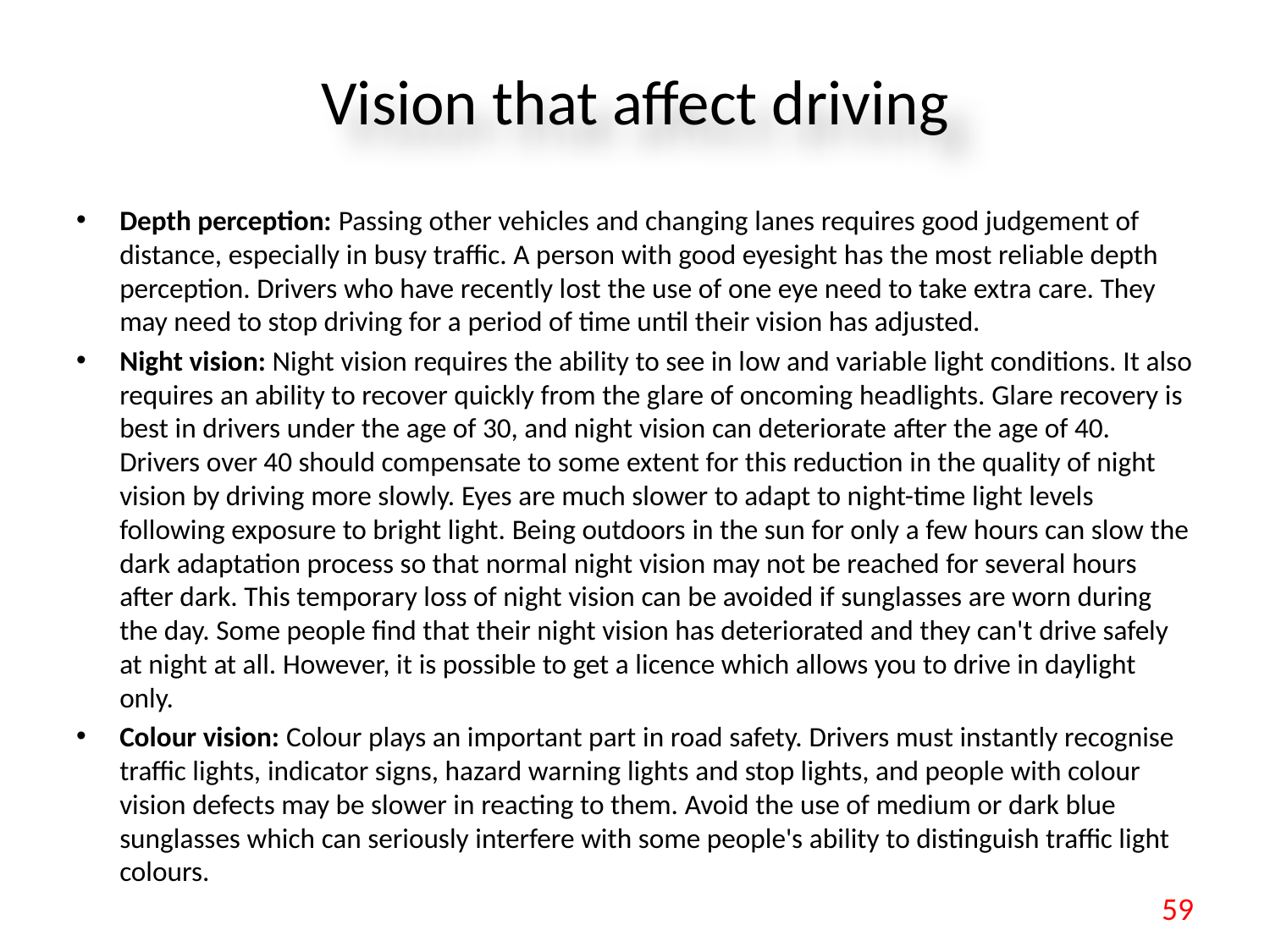

# Vision that affect driving
Depth perception: Passing other vehicles and changing lanes requires good judgement of distance, especially in busy traffic. A person with good eyesight has the most reliable depth perception. Drivers who have recently lost the use of one eye need to take extra care. They may need to stop driving for a period of time until their vision has adjusted.
Night vision: Night vision requires the ability to see in low and variable light conditions. It also requires an ability to recover quickly from the glare of oncoming headlights. Glare recovery is best in drivers under the age of 30, and night vision can deteriorate after the age of 40. Drivers over 40 should compensate to some extent for this reduction in the quality of night vision by driving more slowly. Eyes are much slower to adapt to night-time light levels following exposure to bright light. Being outdoors in the sun for only a few hours can slow the dark adaptation process so that normal night vision may not be reached for several hours after dark. This temporary loss of night vision can be avoided if sunglasses are worn during the day. Some people find that their night vision has deteriorated and they can't drive safely at night at all. However, it is possible to get a licence which allows you to drive in daylight only.
Colour vision: Colour plays an important part in road safety. Drivers must instantly recognise traffic lights, indicator signs, hazard warning lights and stop lights, and people with colour vision defects may be slower in reacting to them. Avoid the use of medium or dark blue sunglasses which can seriously interfere with some people's ability to distinguish traffic light colours.
59